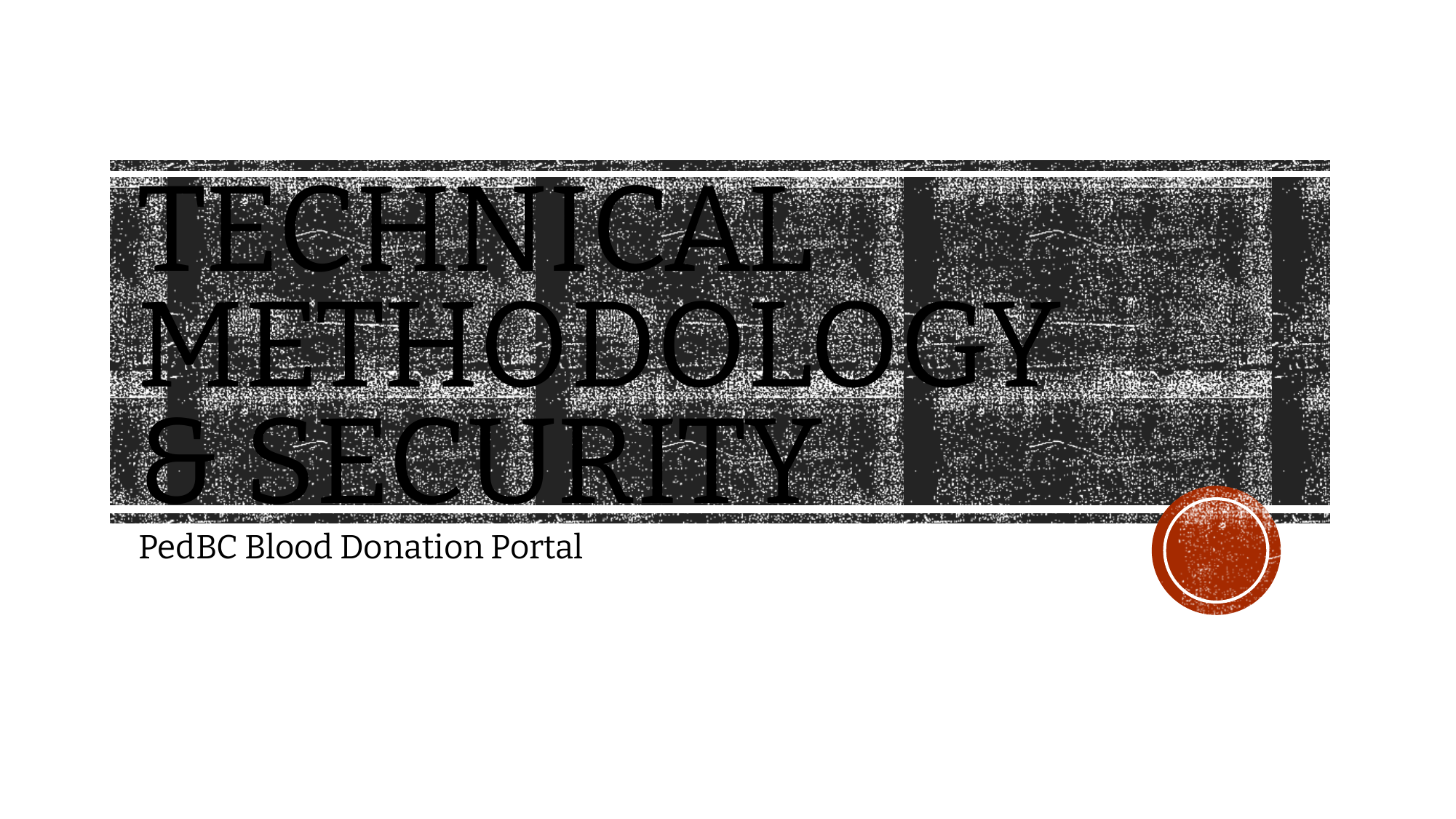

# Technical Methodology & Security
PedBC Blood Donation Portal